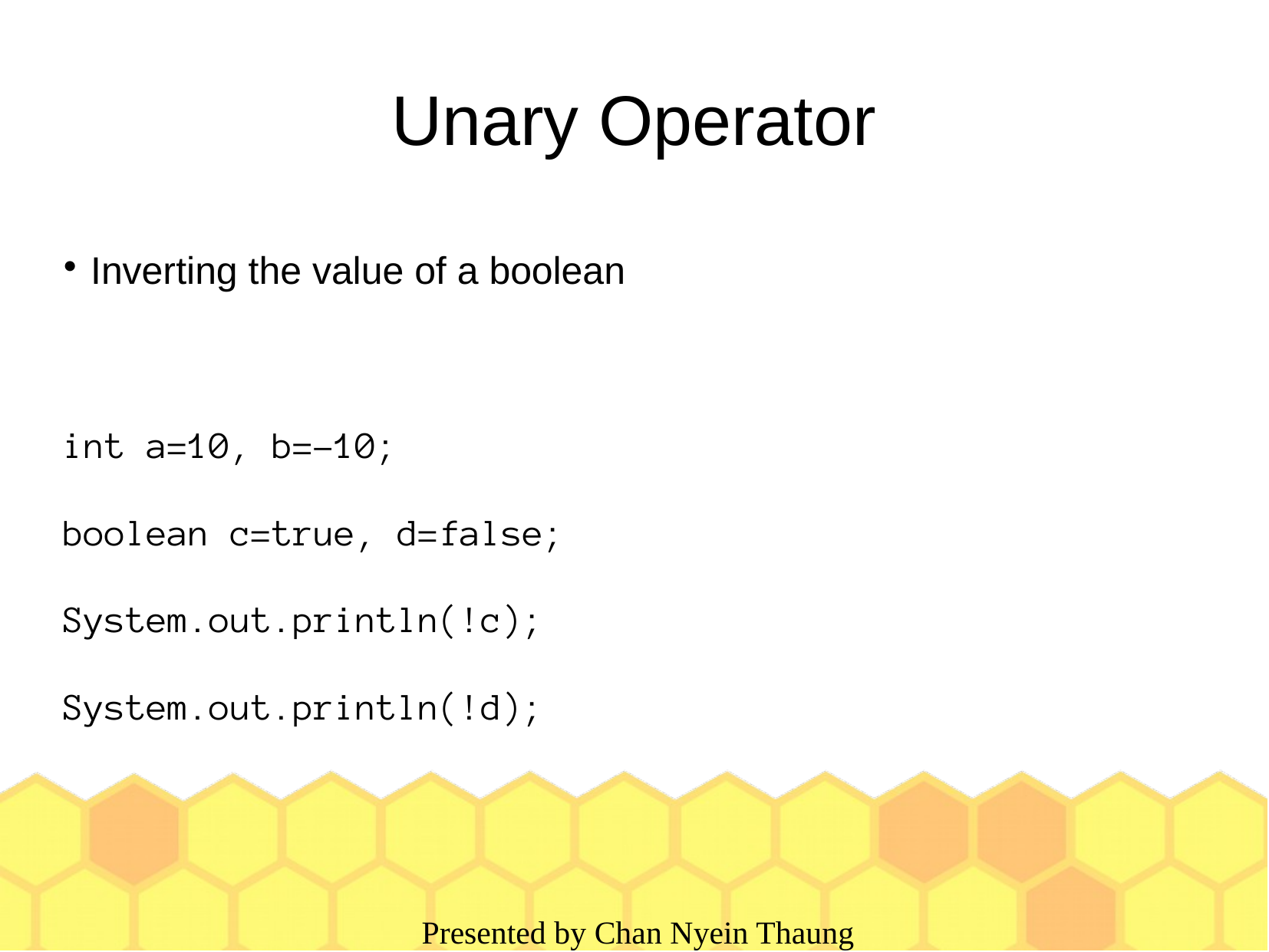

Unary Operator
Inverting the value of a boolean

int a=10, b=-10;
boolean c=true, d=false;
System.out.println(!c);
System.out.println(!d);

 Presented by Chan Nyein Thaung